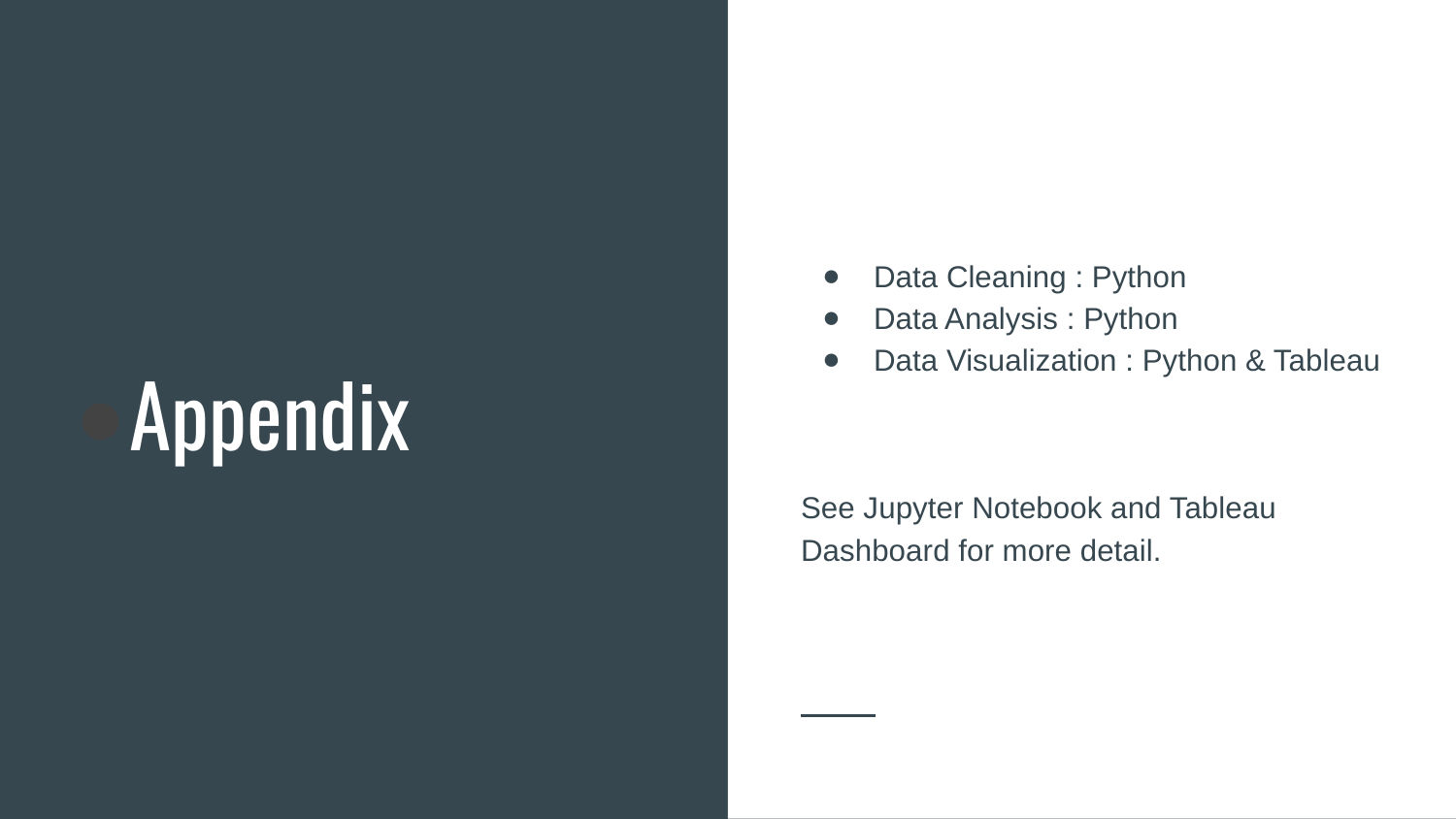

Data Cleaning : Python
Data Analysis : Python
Data Visualization : Python & Tableau

See Jupyter Notebook and Tableau Dashboard for more detail.
# Appendix